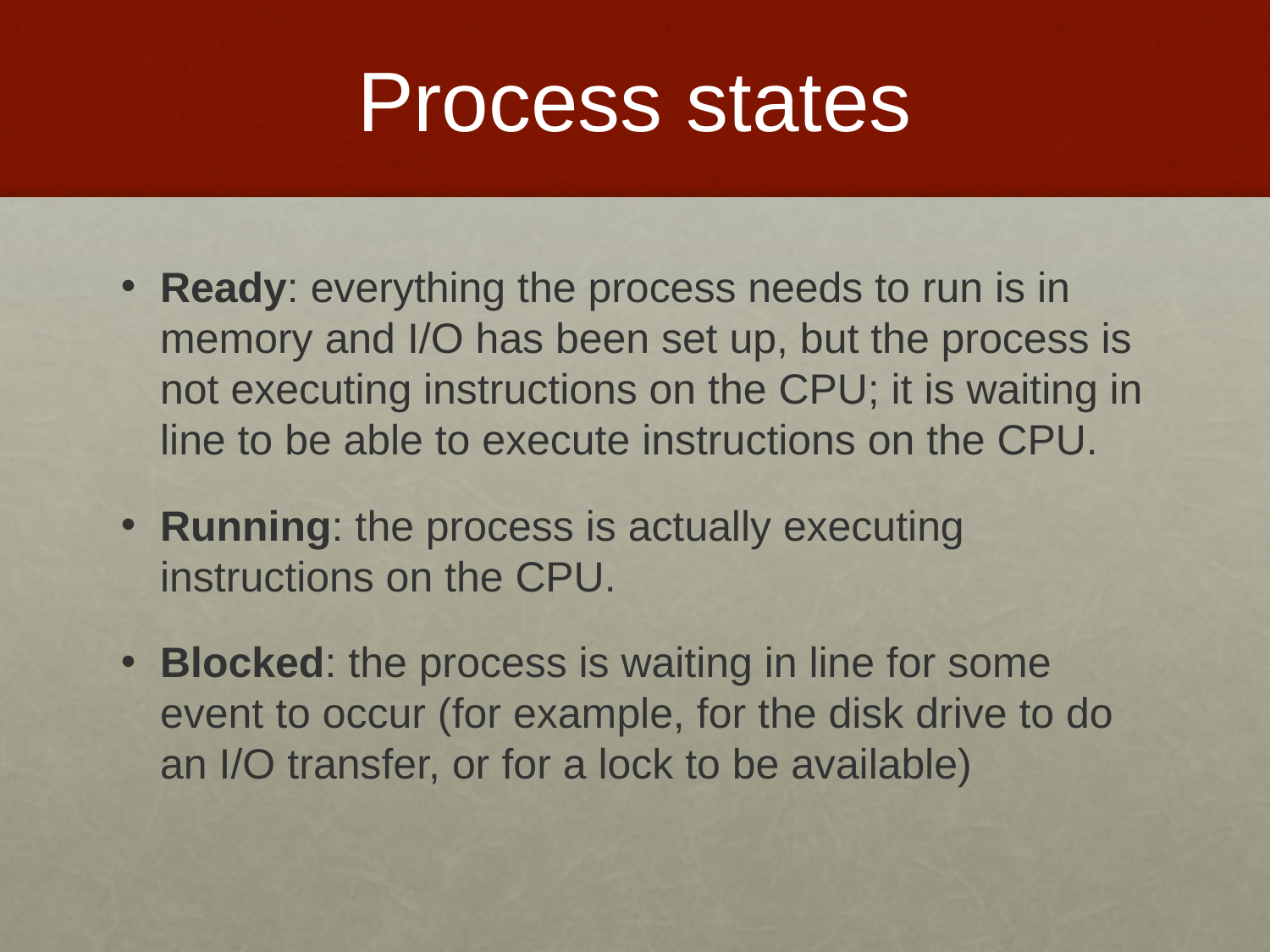

# Process states
Ready: everything the process needs to run is in memory and I/O has been set up, but the process is not executing instructions on the CPU; it is waiting in line to be able to execute instructions on the CPU.
Running: the process is actually executing instructions on the CPU.
Blocked: the process is waiting in line for some event to occur (for example, for the disk drive to do an I/O transfer, or for a lock to be available)